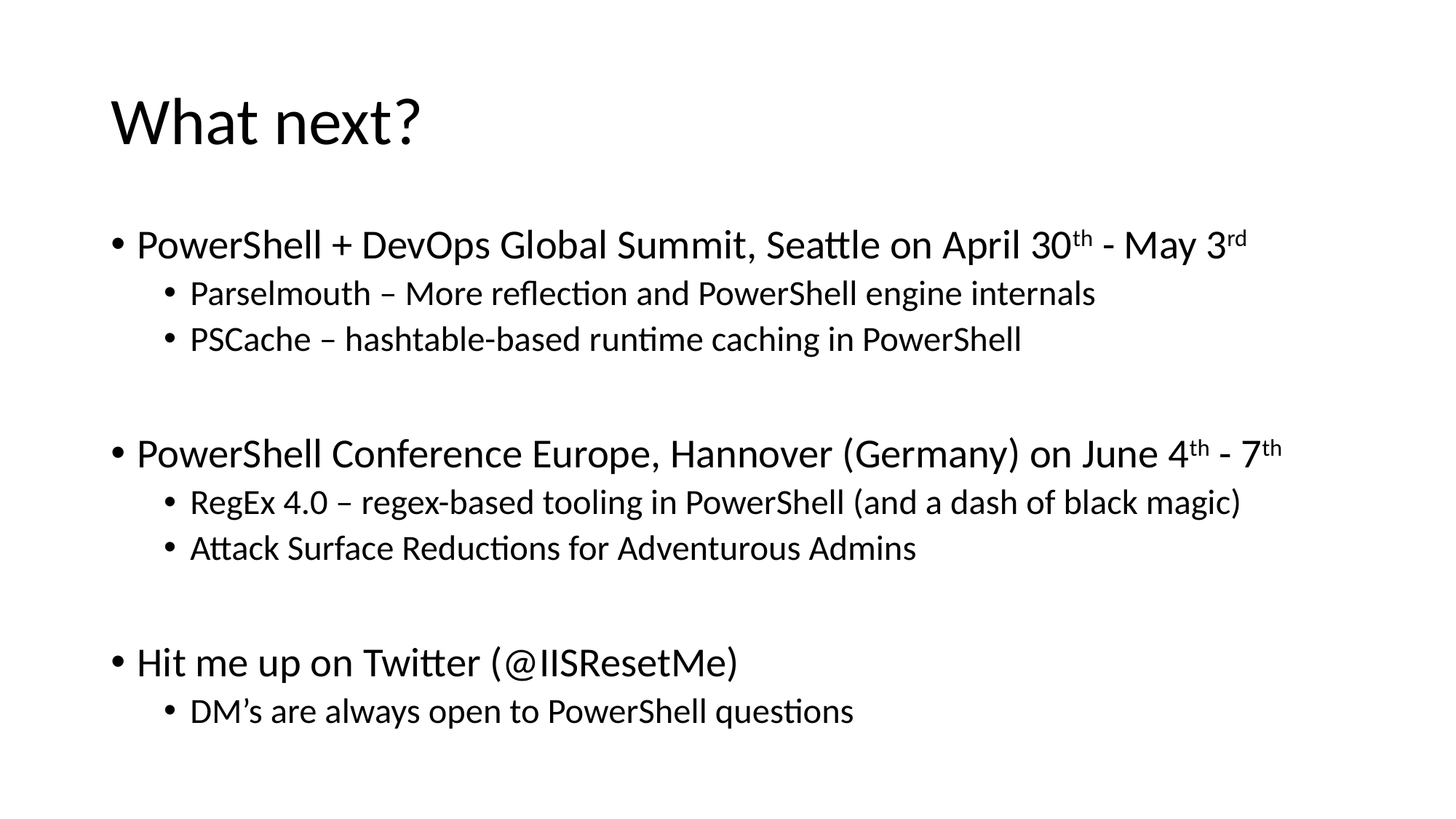

# What next?
PowerShell + DevOps Global Summit, Seattle on April 30th - May 3rd
Parselmouth – More reflection and PowerShell engine internals
PSCache – hashtable-based runtime caching in PowerShell

PowerShell Conference Europe, Hannover (Germany) on June 4th - 7th
RegEx 4.0 – regex-based tooling in PowerShell (and a dash of black magic)
Attack Surface Reductions for Adventurous Admins

Hit me up on Twitter (@IISResetMe)
DM’s are always open to PowerShell questions